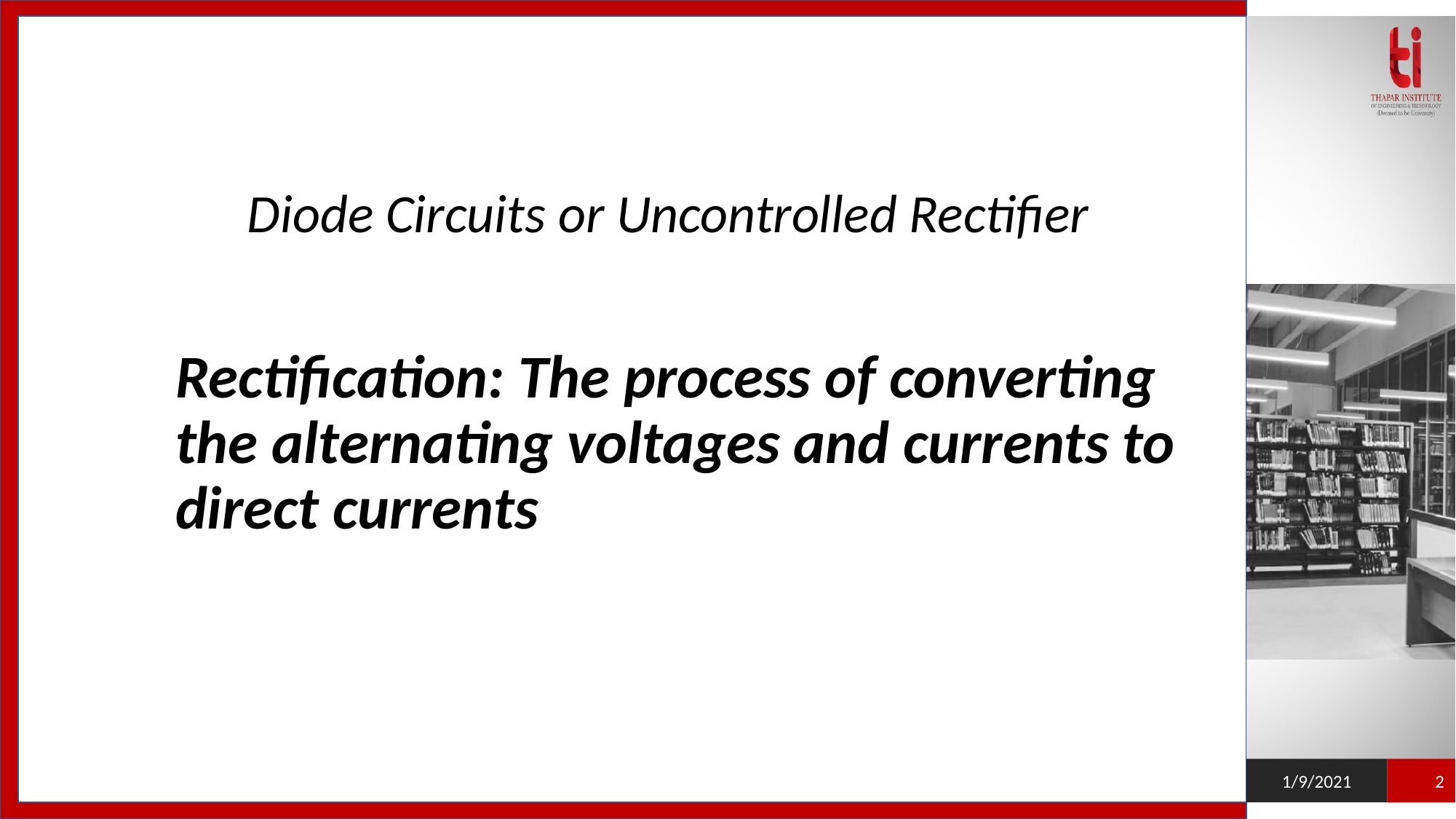

# Diode Circuits or Uncontrolled Rectifier
Rectification: The process of converting the alternating voltages and currents to direct currents
1/9/2021
2